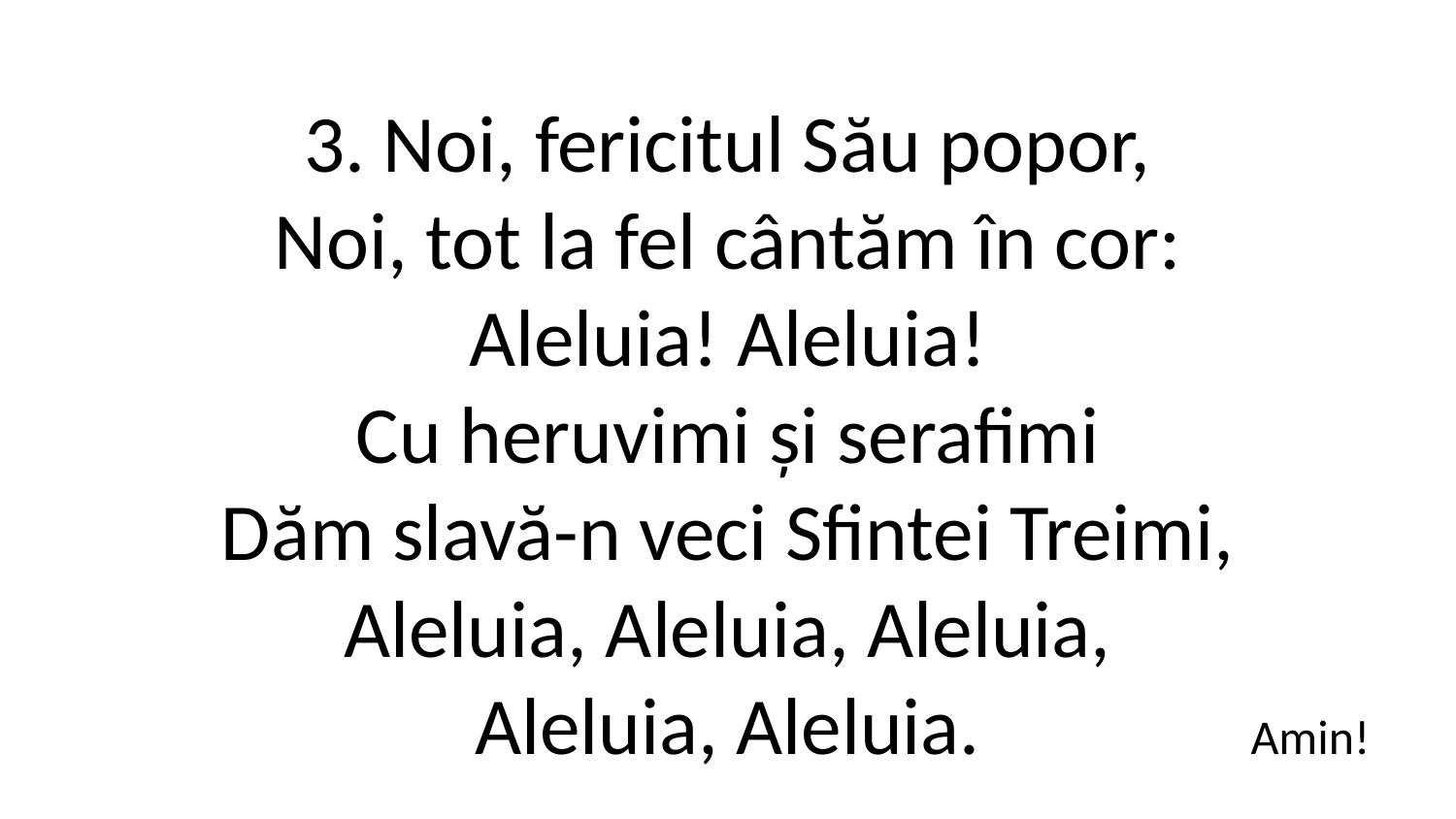

3. Noi, fericitul Său popor,
Noi, tot la fel cântăm în cor:
Aleluia! Aleluia!
Cu heruvimi și serafimi
Dăm slavă-n veci Sfintei Treimi,
Aleluia, Aleluia, Aleluia,
Aleluia, Aleluia.

Amin!